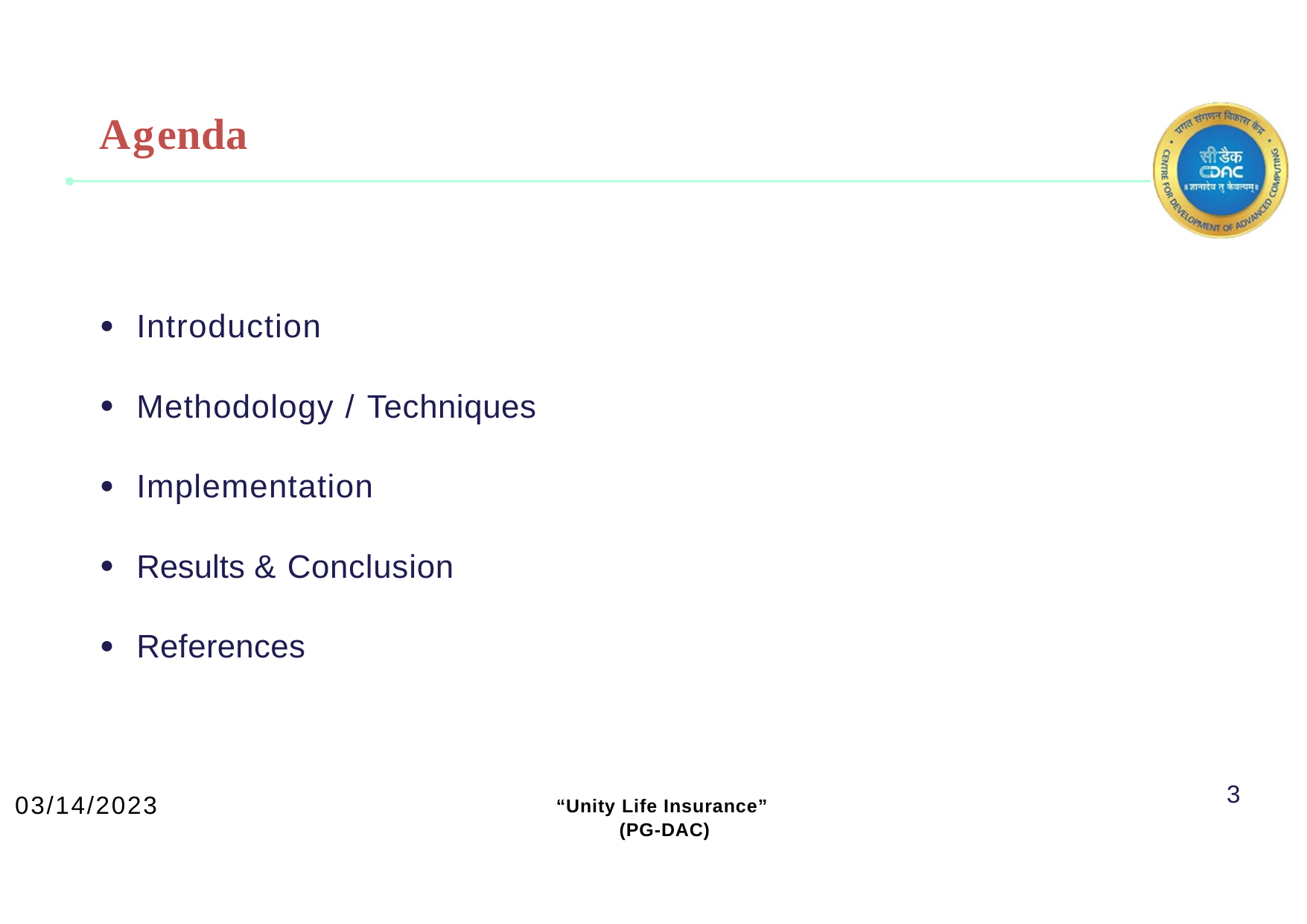

# Agenda
Introduction

Methodology / Techniques

Implementation

Results & Conclusion

References
3
03/14/2023
“Unity Life Insurance”
 (PG-DAC)